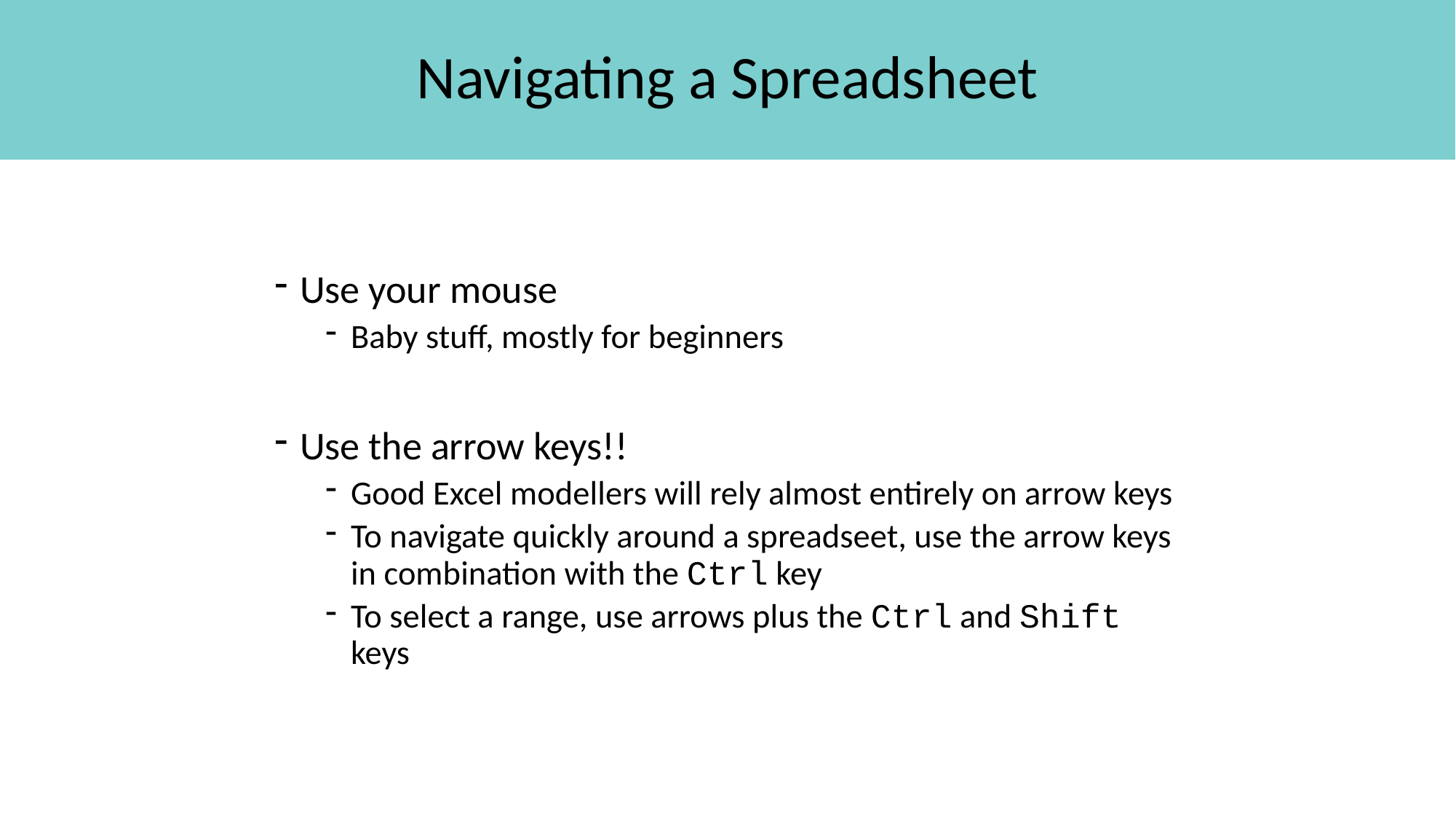

# Navigating a Spreadsheet
Use your mouse
Baby stuff, mostly for beginners

Use the arrow keys!!
Good Excel modellers will rely almost entirely on arrow keys
To navigate quickly around a spreadseet, use the arrow keys in combination with the Ctrl key
To select a range, use arrows plus the Ctrl and Shift keys